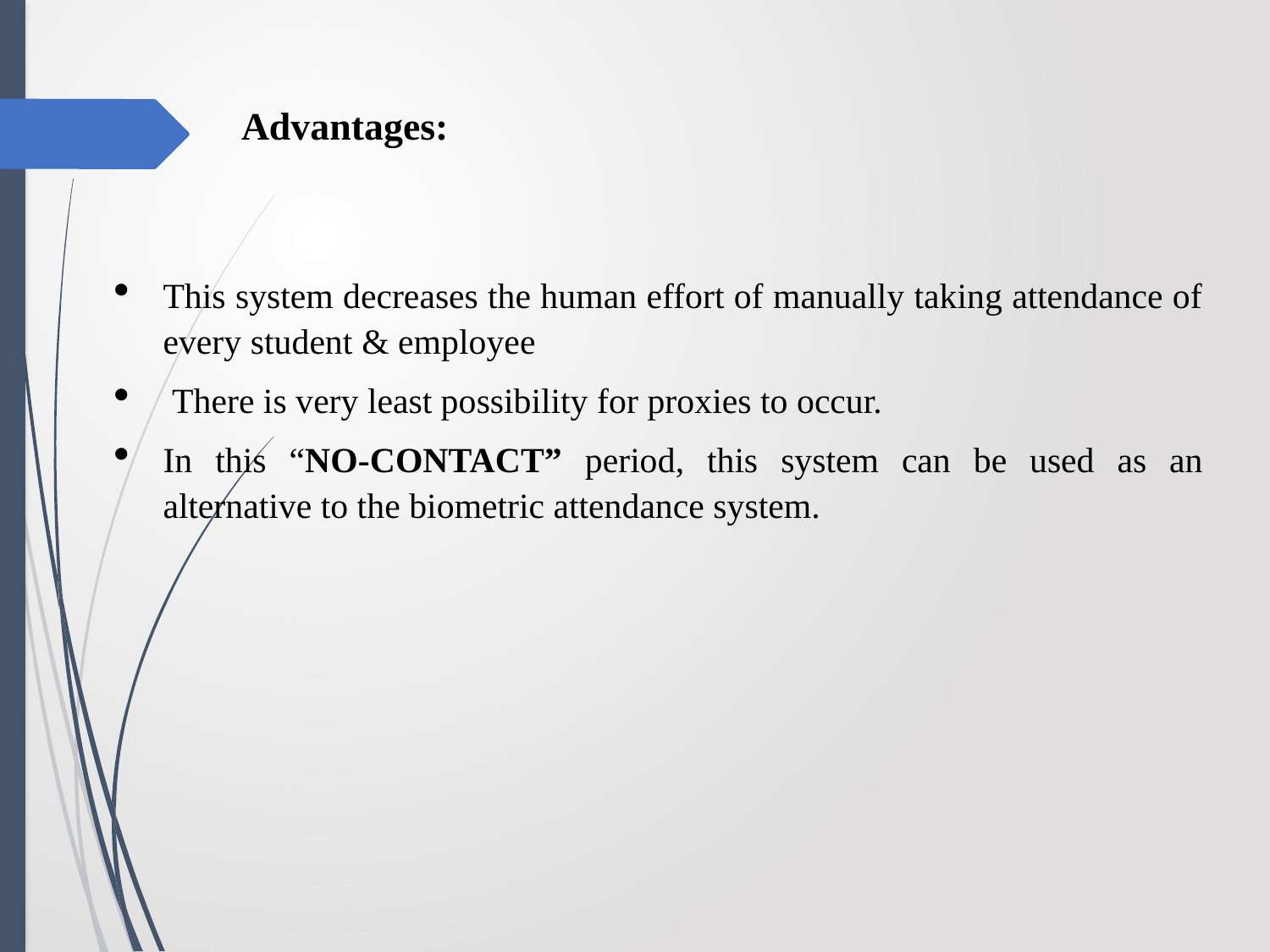

Advantages:
This system decreases the human effort of manually taking attendance of every student & employee
 There is very least possibility for proxies to occur.
In this “NO-CONTACT” period, this system can be used as an alternative to the biometric attendance system.